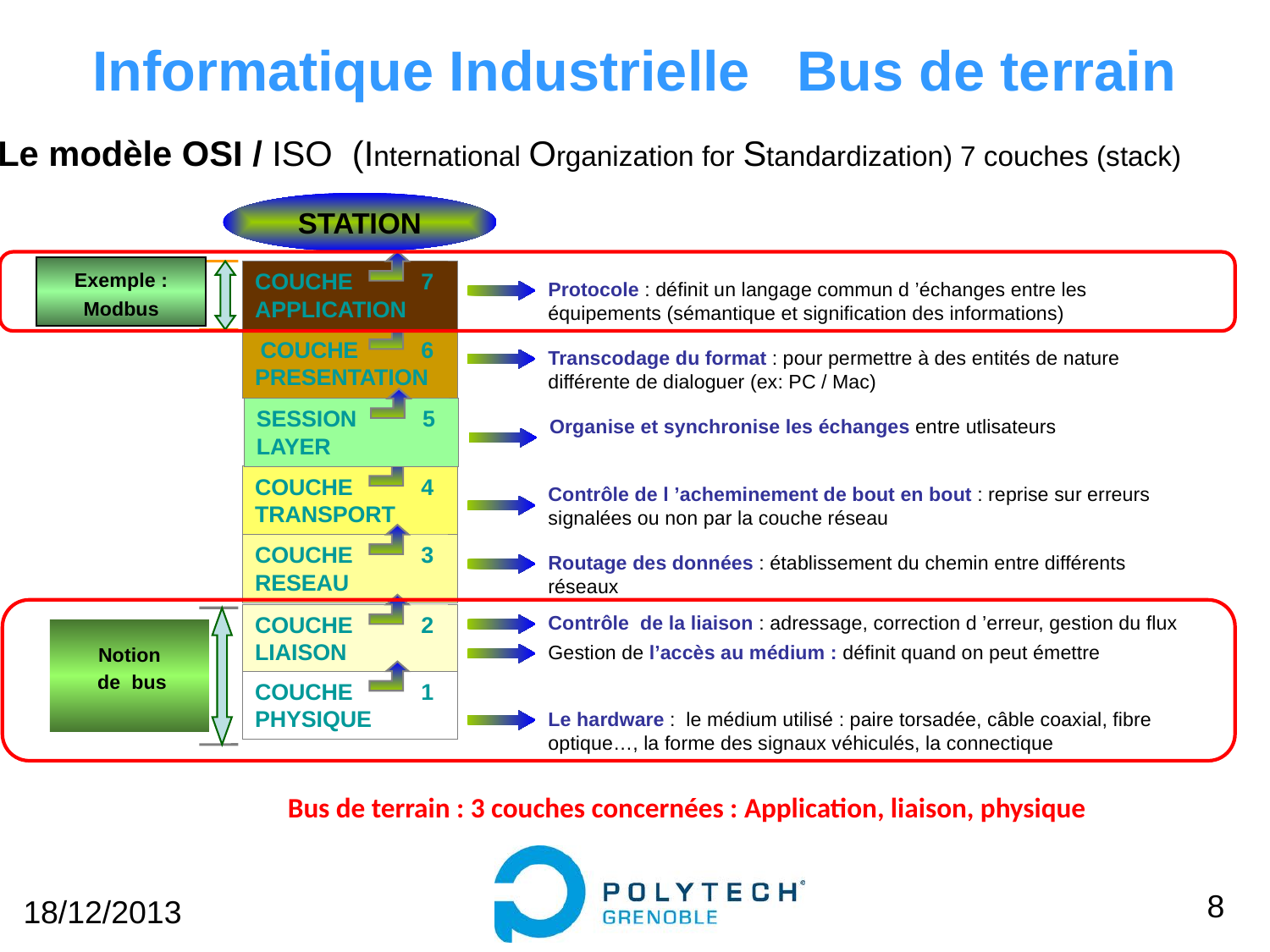

Informatique Industrielle   Bus de terrain
Le modèle OSI / ISO  (International Organization for Standardization) 7 couches (stack)

STATION

COUCHE   APPLICATION
7
Protocole : définit un langage commun d ’échanges entre les équipements (sémantique et signification des informations)

Exemple : Modbus

 COUCHE  PRESENTATION
6
Transcodage du format : pour permettre à des entités de nature différente de dialoguer (ex: PC / Mac)

SESSION
LAYER
5
Organise et synchronise les échanges entre utlisateurs

COUCHE
TRANSPORT
4
Contrôle de l ’acheminement de bout en bout : reprise sur erreurs signalées ou non par la couche réseau

COUCHE RESEAU
3
Routage des données : établissement du chemin entre différents réseaux

COUCHE
LIAISON
2
Contrôle  de la liaison : adressage, correction d ’erreur, gestion du flux

Gestion de l’accès au médium : définit quand on peut émettre

Notion
 de  bus

COUCHE PHYSIQUE
1
Le hardware :  le médium utilisé : paire torsadée, câble coaxial, fibre optique…, la forme des signaux véhiculés, la connectique

Bus de terrain : 3 couches concernées : Application, liaison, physique